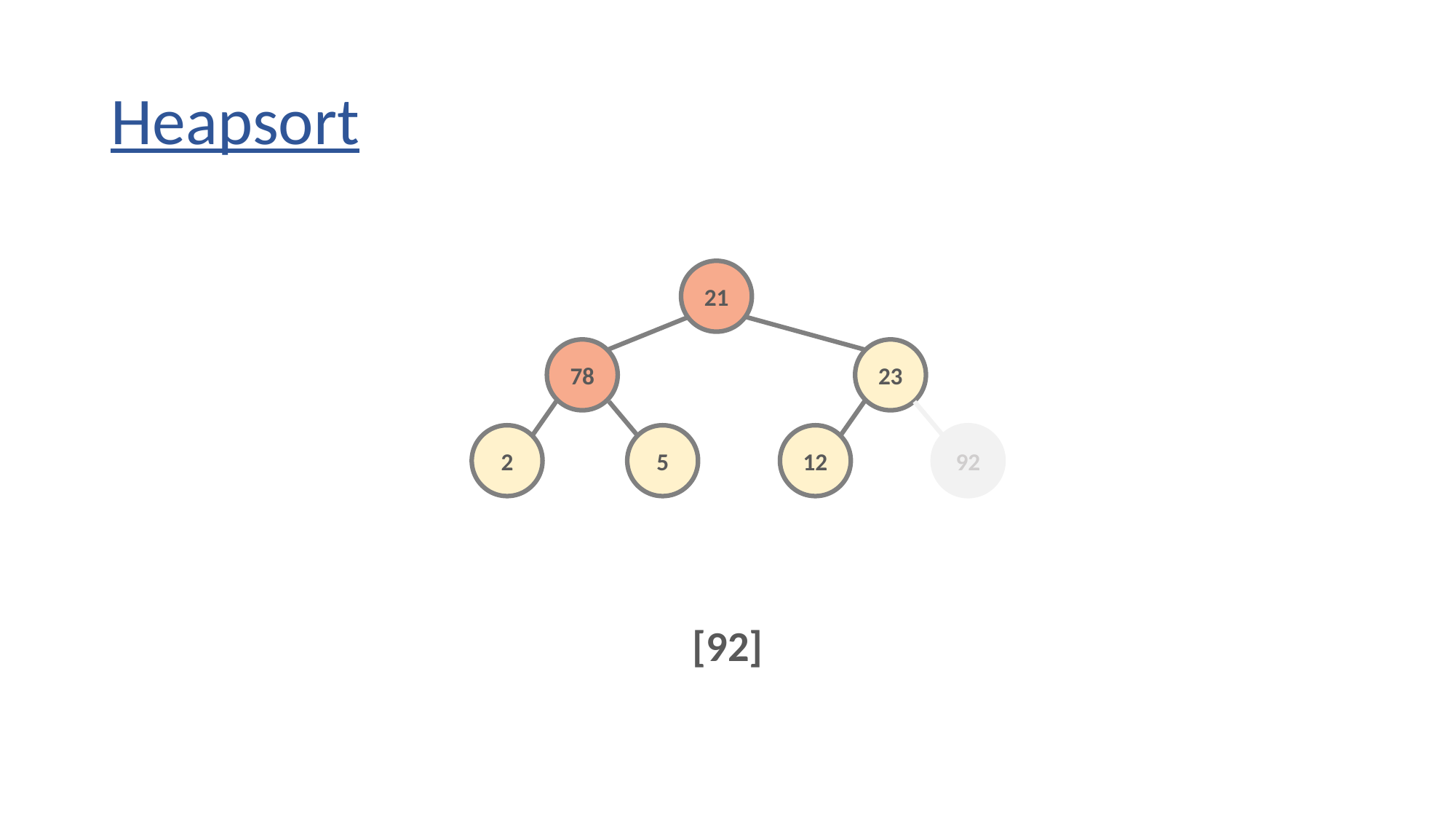

# Heapsort
21
78
23
2
5
12
92
[92]